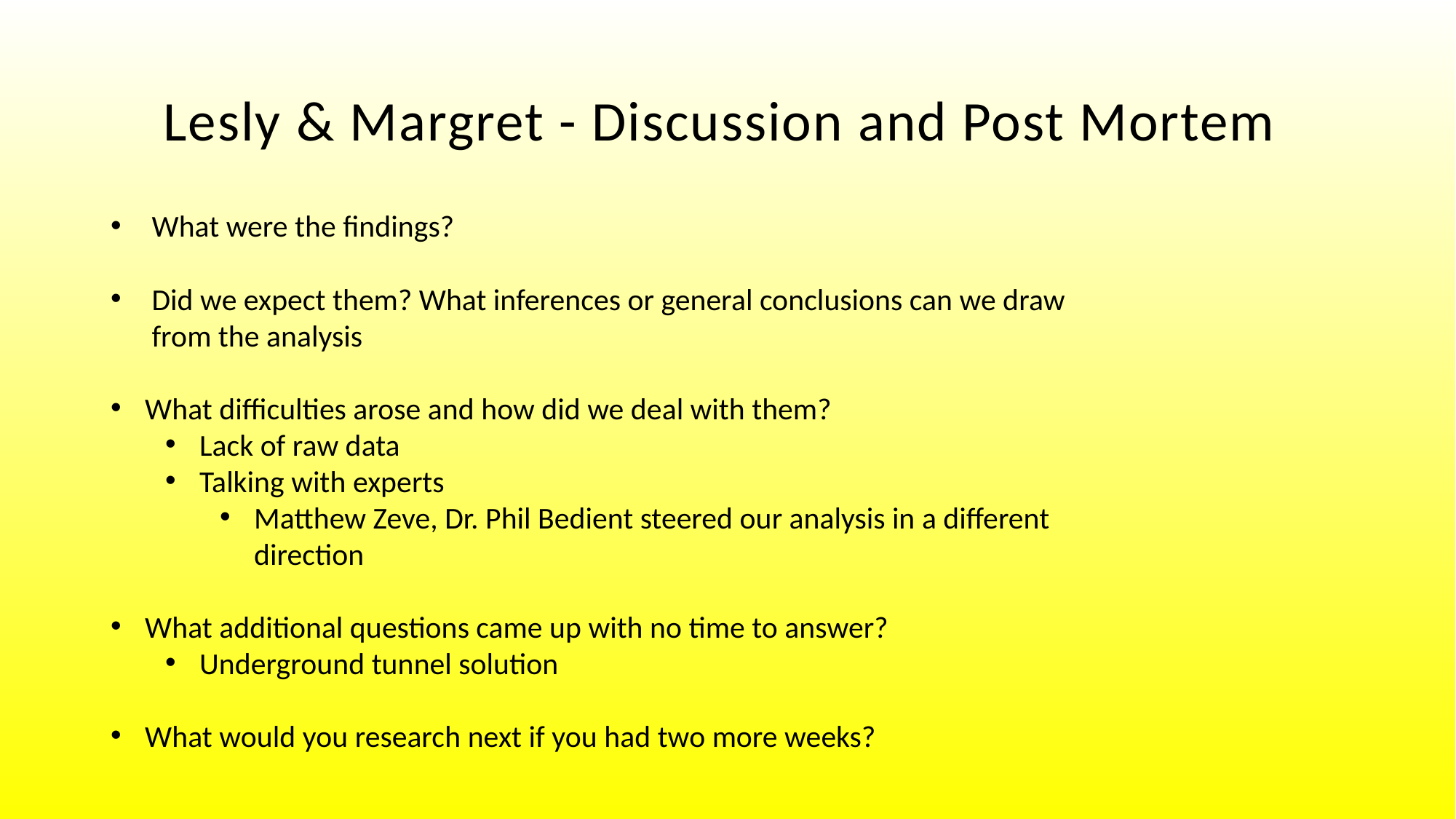

# Lesly & Margret - Discussion and Post Mortem
What were the findings?
Did we expect them? What inferences or general conclusions can we draw from the analysis
What difficulties arose and how did we deal with them?
Lack of raw data
Talking with experts
Matthew Zeve, Dr. Phil Bedient steered our analysis in a different direction
What additional questions came up with no time to answer?
Underground tunnel solution
What would you research next if you had two more weeks?